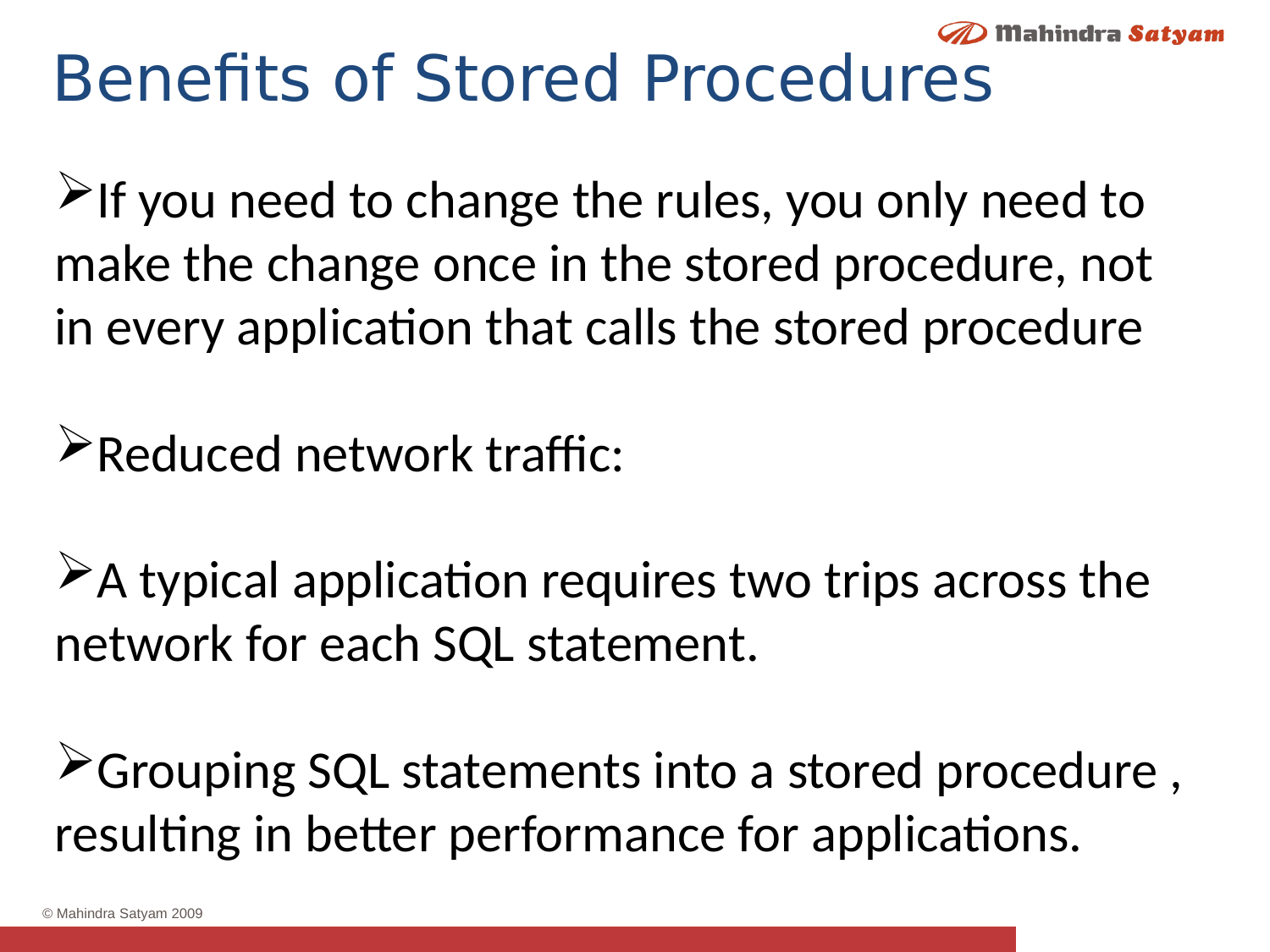

Benefits of Stored Procedures
If you need to change the rules, you only need to make the change once in the stored procedure, not in every application that calls the stored procedure

Reduced network traffic:

A typical application requires two trips across the network for each SQL statement.

Grouping SQL statements into a stored procedure , resulting in better performance for applications.